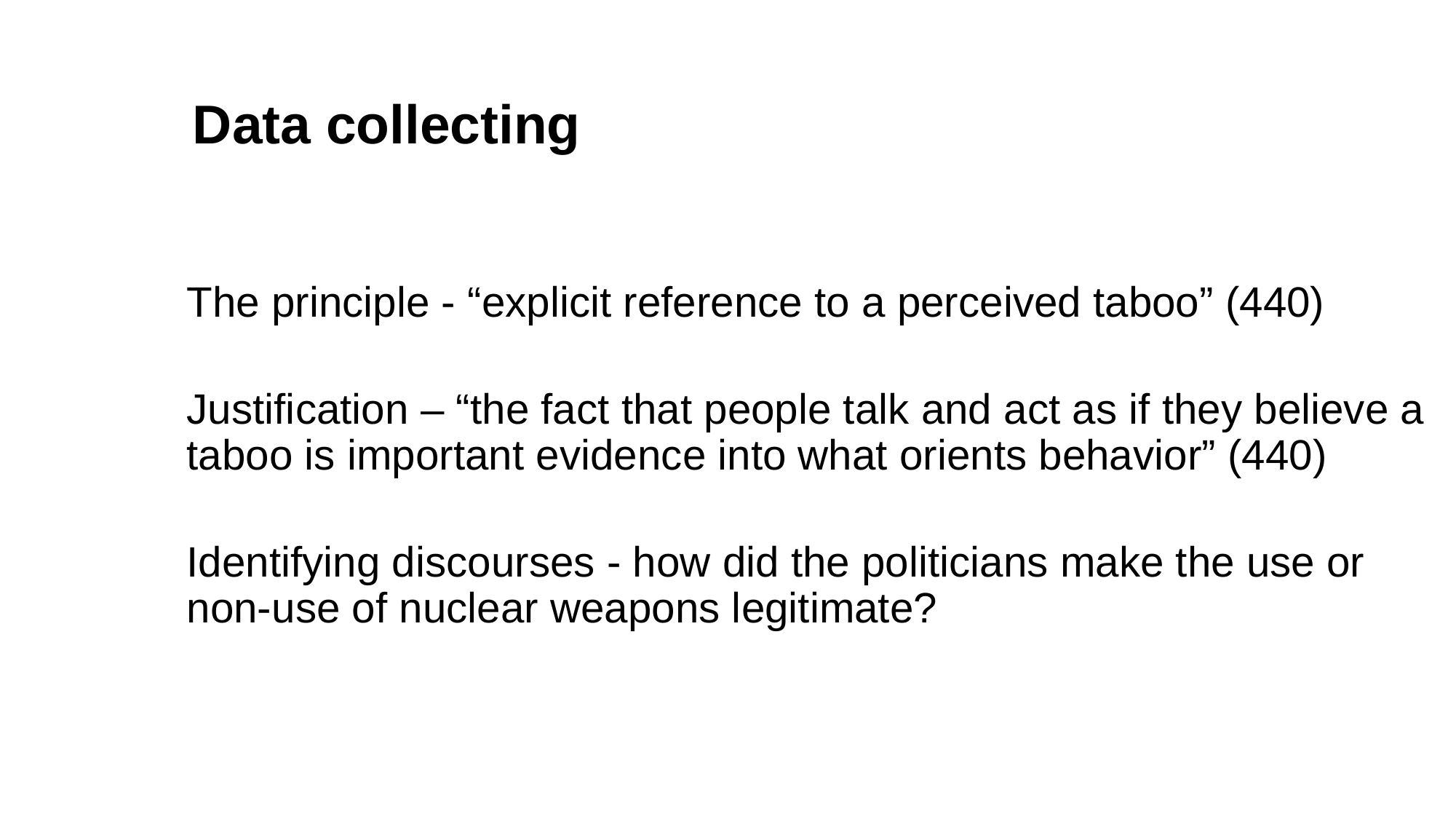

# Data collecting
The principle - “explicit reference to a perceived taboo” (440)

Justification – “the fact that people talk and act as if they believe a taboo is important evidence into what orients behavior” (440)

Identifying discourses - how did the politicians make the use or non-use of nuclear weapons legitimate?